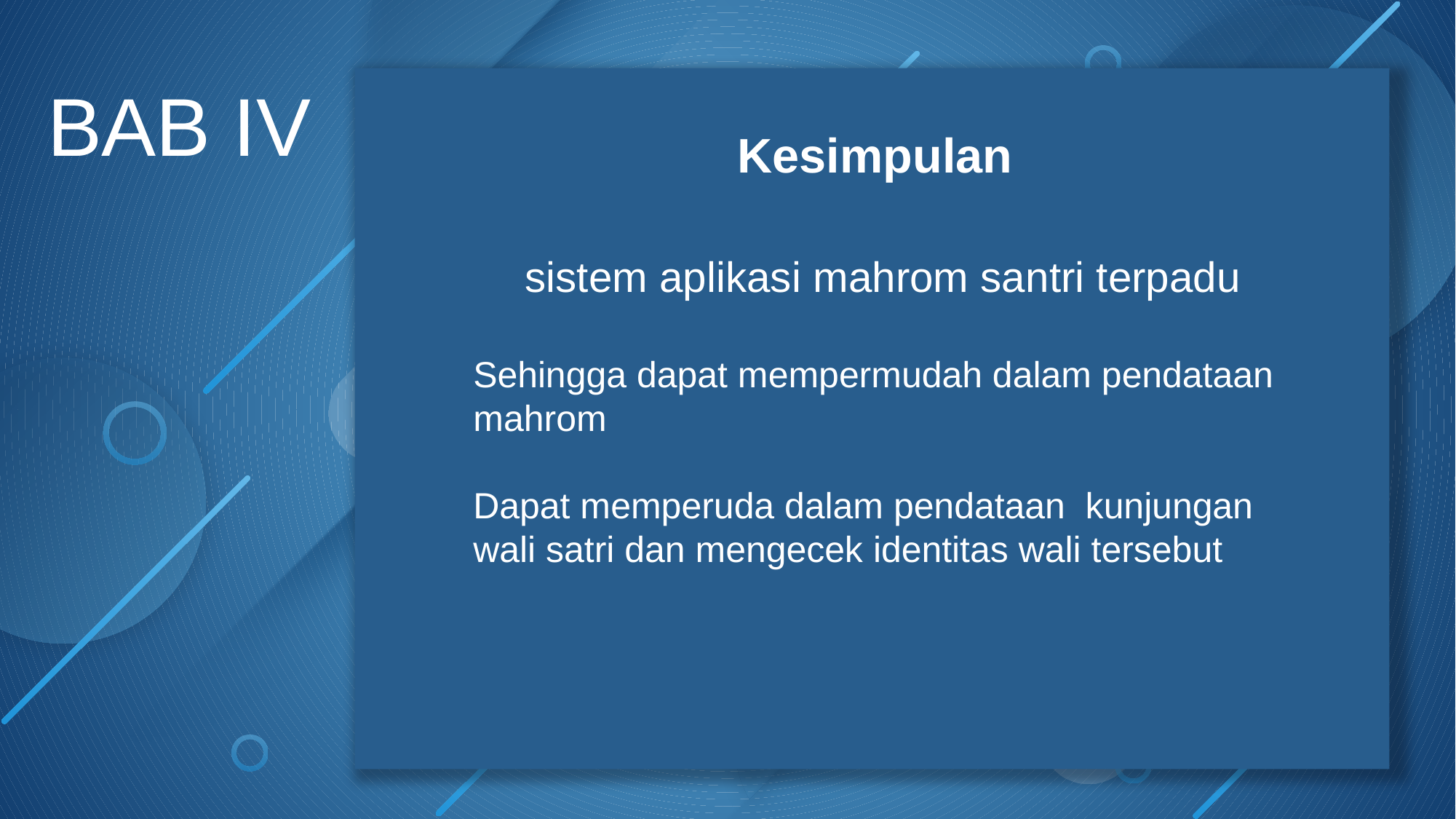

BAB IV

Kesimpulan
 sistem aplikasi mahrom santri terpadu

Sehingga dapat mempermudah dalam pendataan mahrom

Dapat memperuda dalam pendataan  kunjungan wali satri dan mengecek identitas wali tersebut